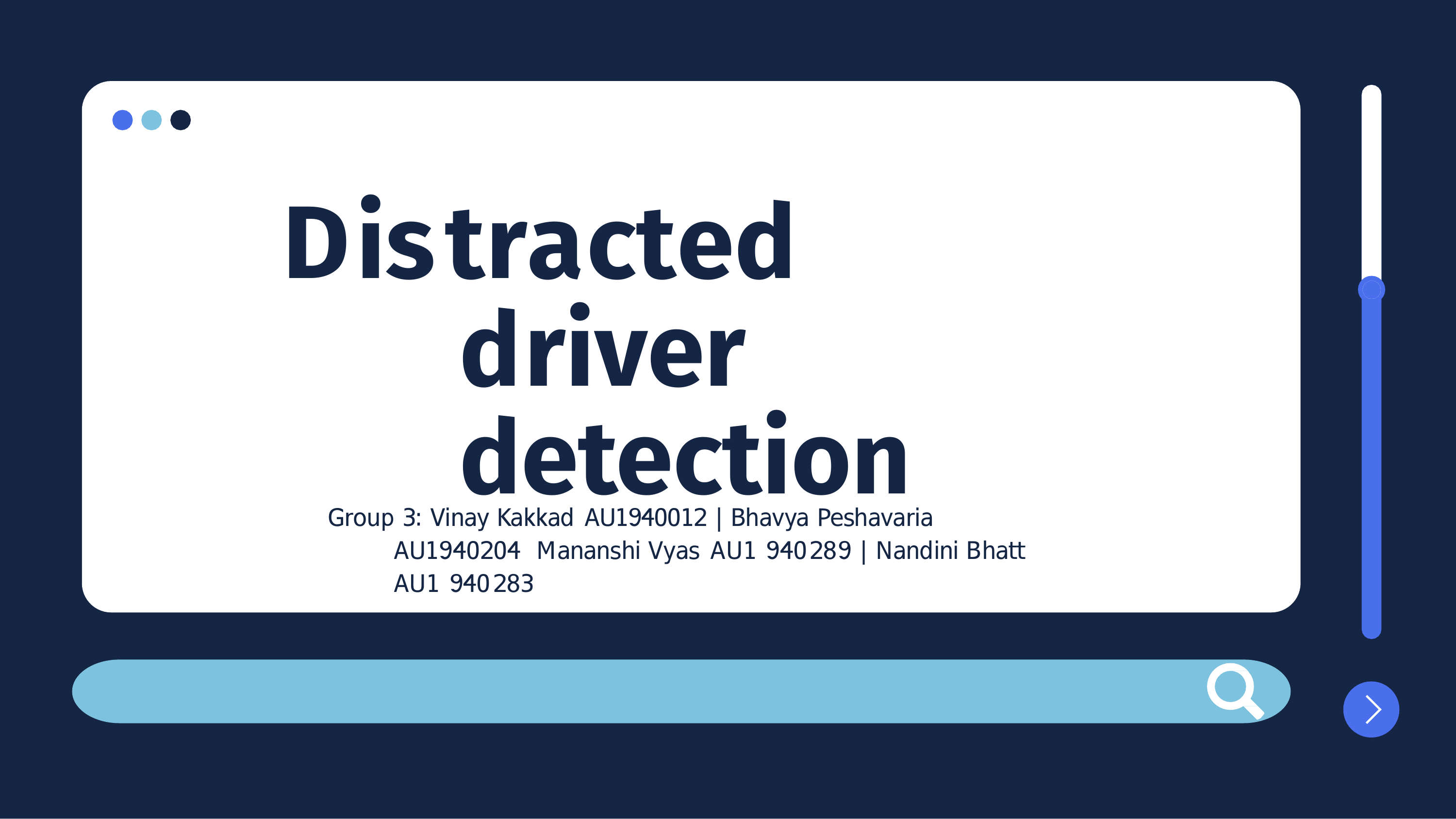

Distracted driver  detection
Group 3: Vinay Kakkad AU1940012 | Bhavya Peshavaria AU1940204  Mananshi Vyas AU1  940289 | Nandini Bhatt AU1  940283